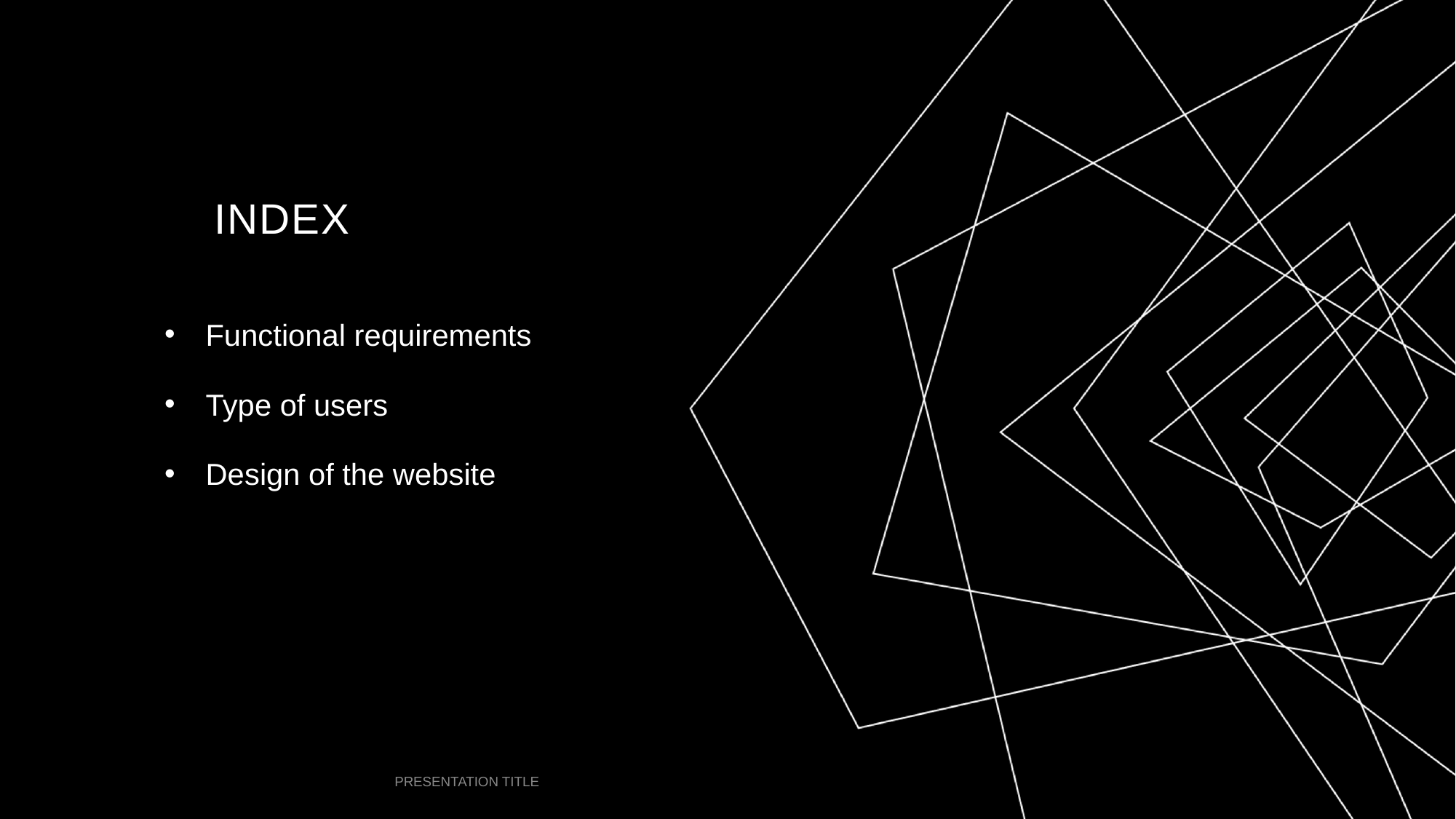

# INDEX
Functional requirements
Type of users
Design of the website
PRESENTATION TITLE
2